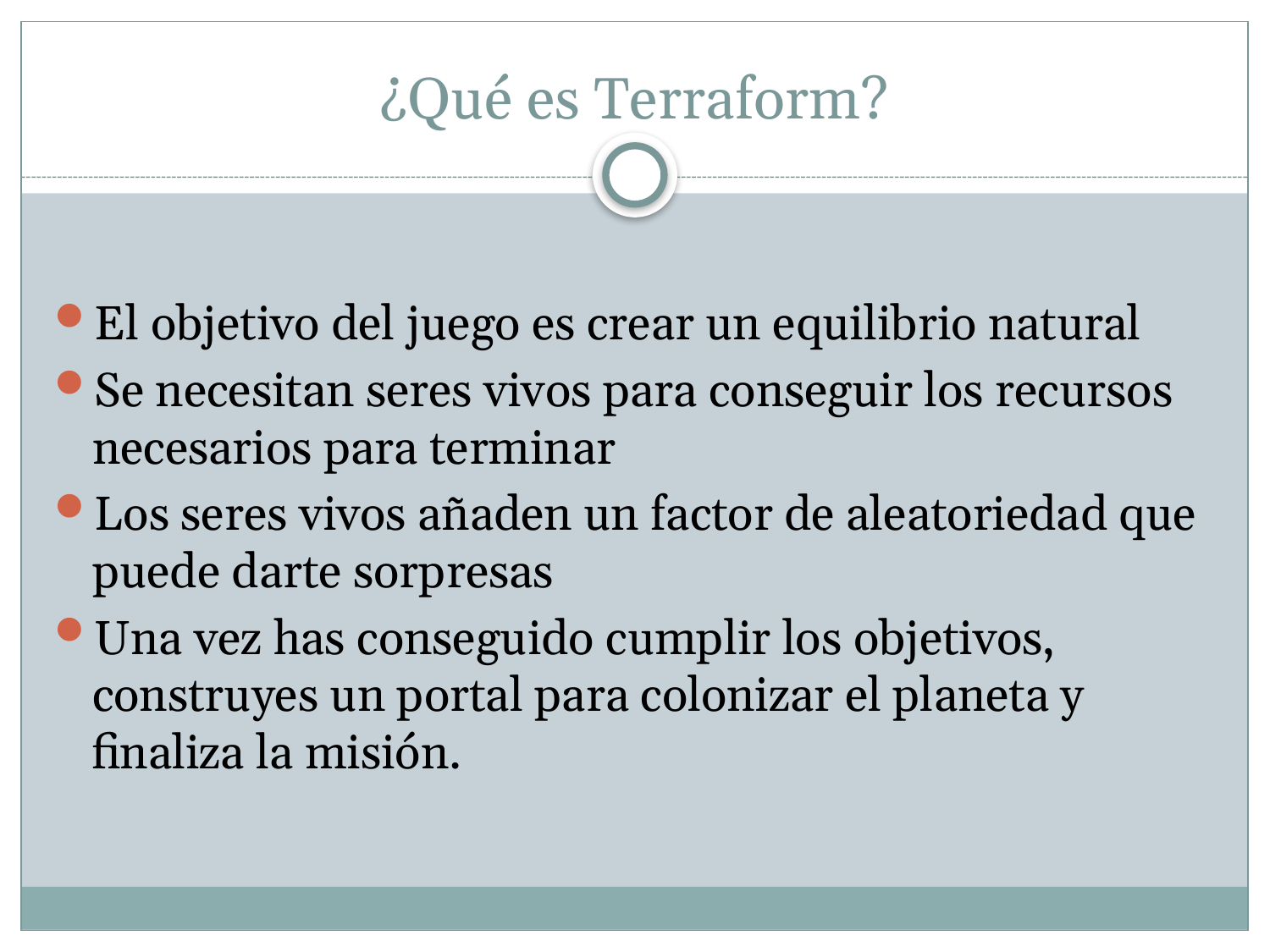

# ¿Qué es Terraform?
El objetivo del juego es crear un equilibrio natural
Se necesitan seres vivos para conseguir los recursos necesarios para terminar
Los seres vivos añaden un factor de aleatoriedad que puede darte sorpresas
Una vez has conseguido cumplir los objetivos, construyes un portal para colonizar el planeta y finaliza la misión.